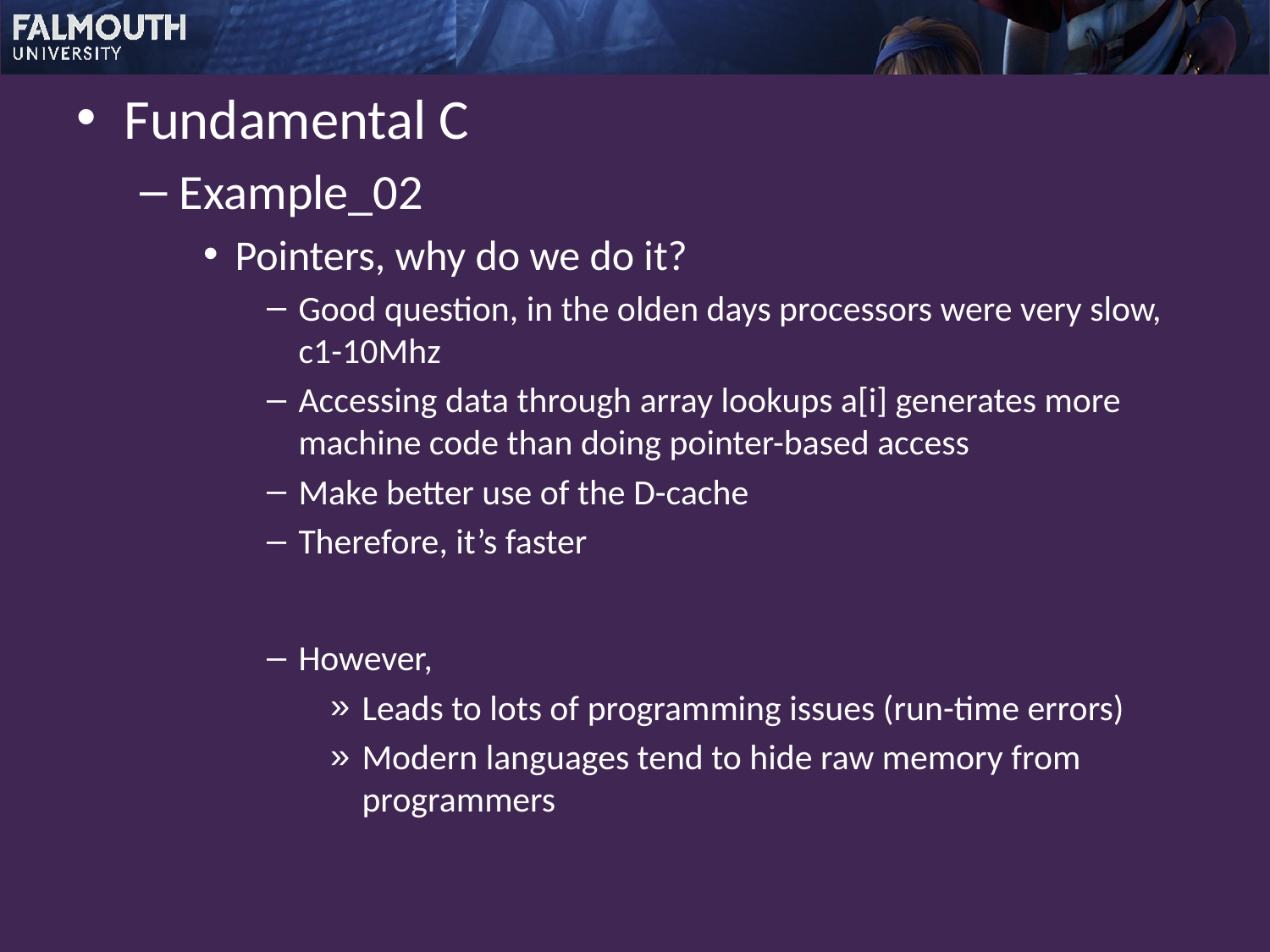

Fundamental C
Example_02
Pointers, why do we do it?
Good question, in the olden days processors were very slow, c1-10Mhz
Accessing data through array lookups a[i] generates more machine code than doing pointer-based access
Make better use of the D-cache
Therefore, it’s faster

However,
Leads to lots of programming issues (run-time errors)
Modern languages tend to hide raw memory from programmers